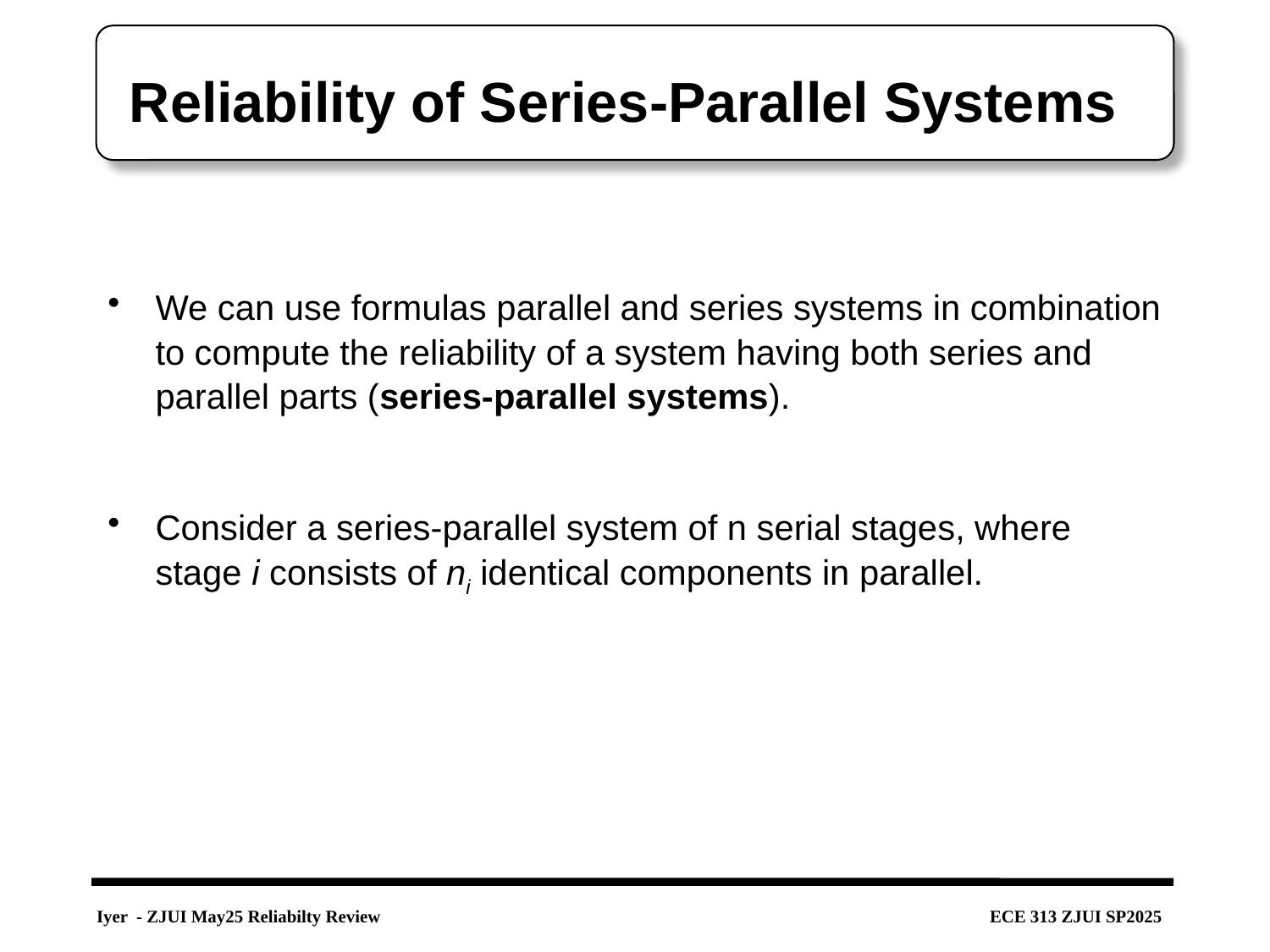

# Reliability of Series-Parallel Systems

We can use formulas parallel and series systems in combination to compute the reliability of a system having both series and parallel parts (series-parallel systems).

Consider a series-parallel system of n serial stages, where stage i consists of ni identical components in parallel.